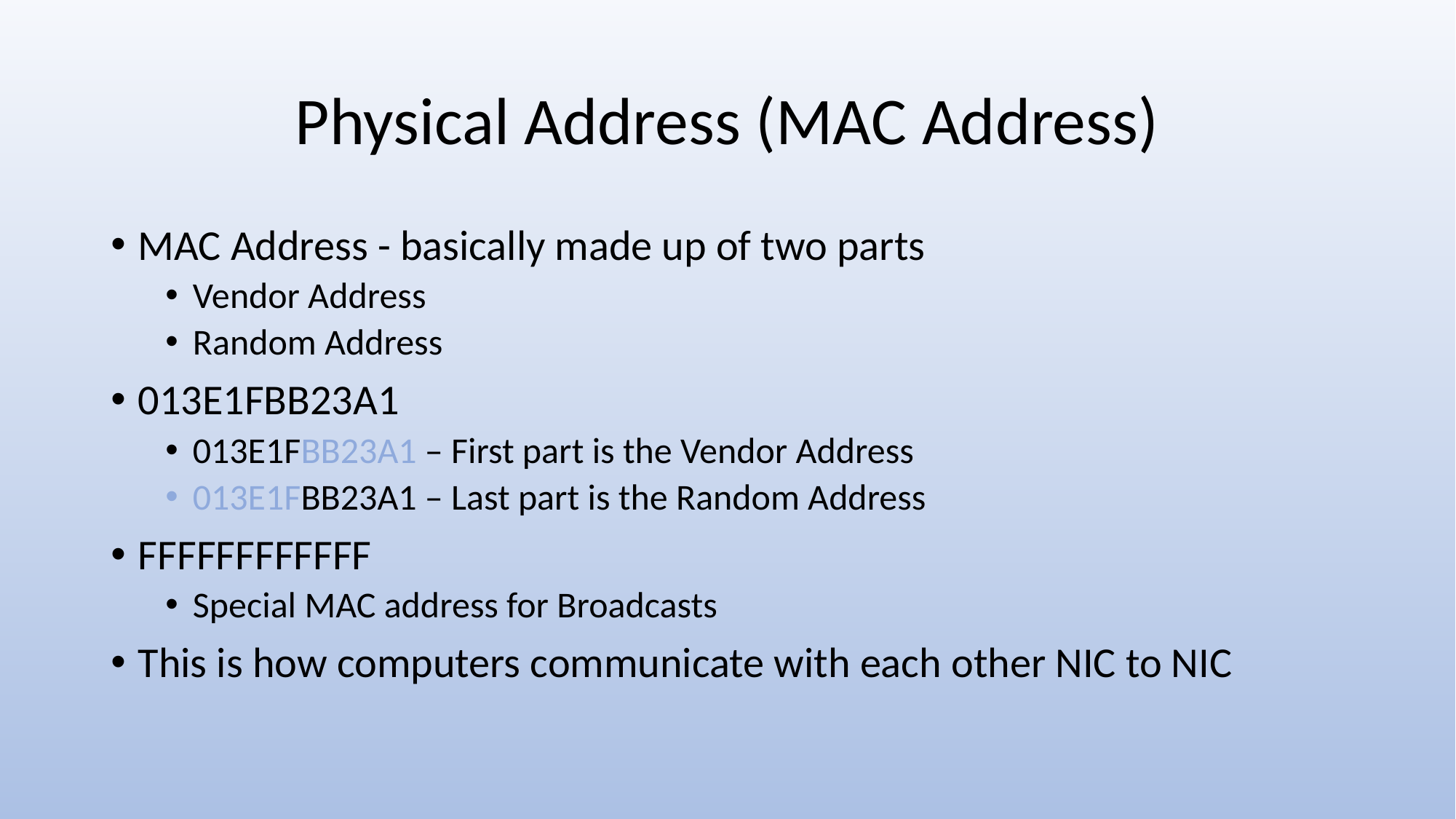

# Physical Address (MAC Address)
MAC Address - basically made up of two parts
Vendor Address
Random Address
013E1FBB23A1
013E1FBB23A1 – First part is the Vendor Address
013E1FBB23A1 – Last part is the Random Address
FFFFFFFFFFFF
Special MAC address for Broadcasts
This is how computers communicate with each other NIC to NIC